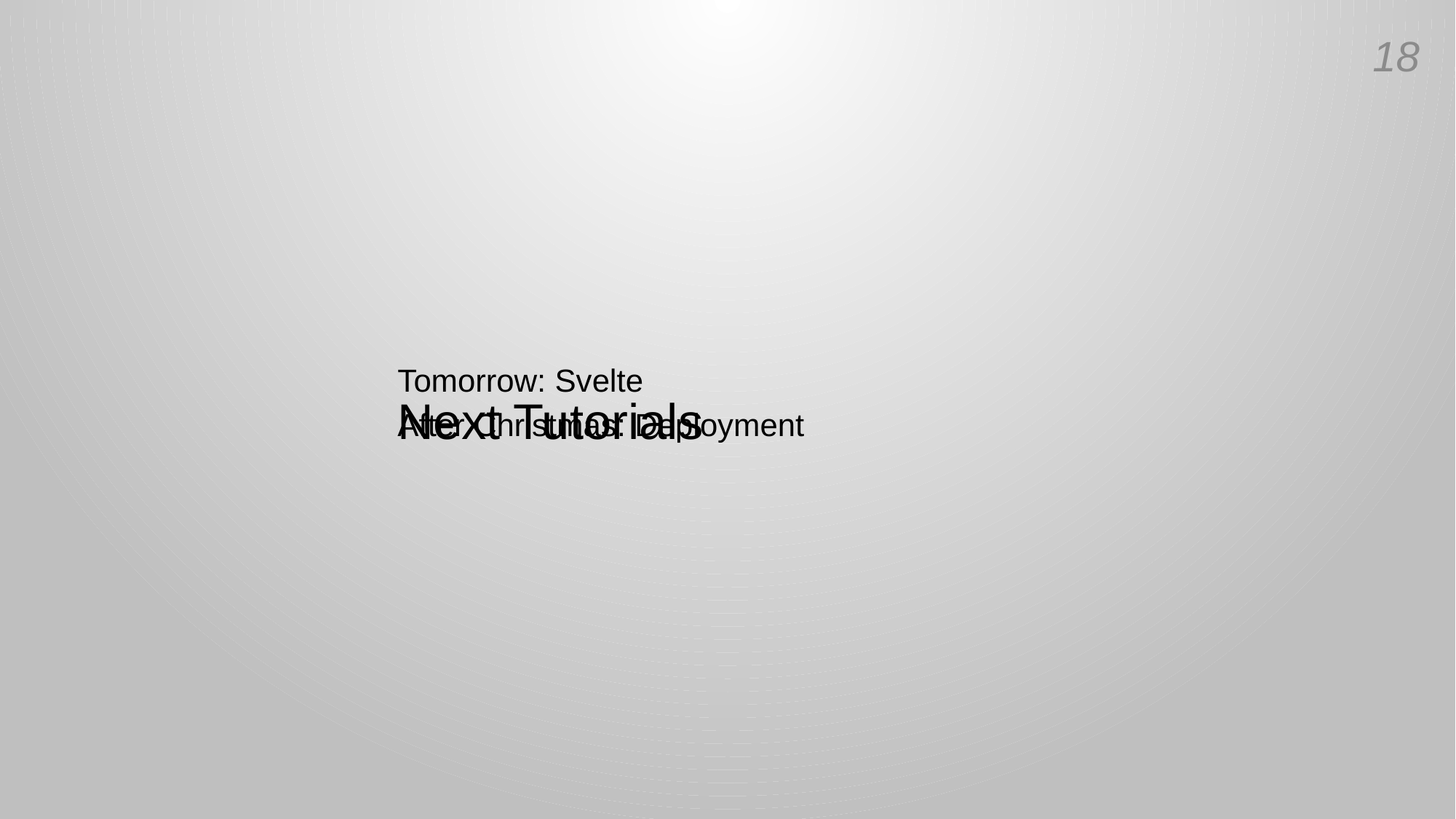

18
# Next Tutorials
Tomorrow: Svelte
After Christmas: Deployment